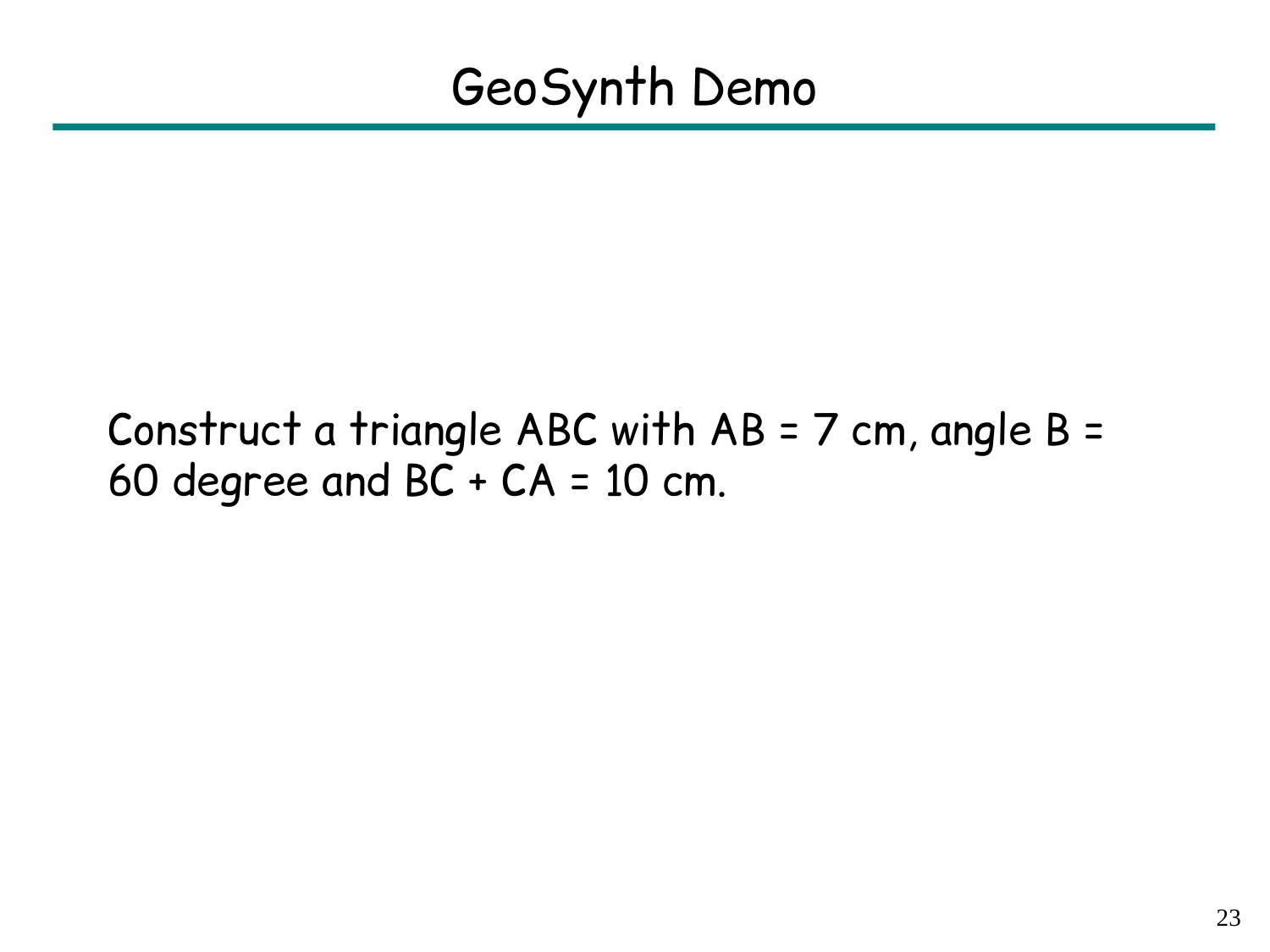

# GeoSynth Demo

Construct a triangle ABC with AB = 7 cm, angle B = 60 degree and BC + CA = 10 cm.
23